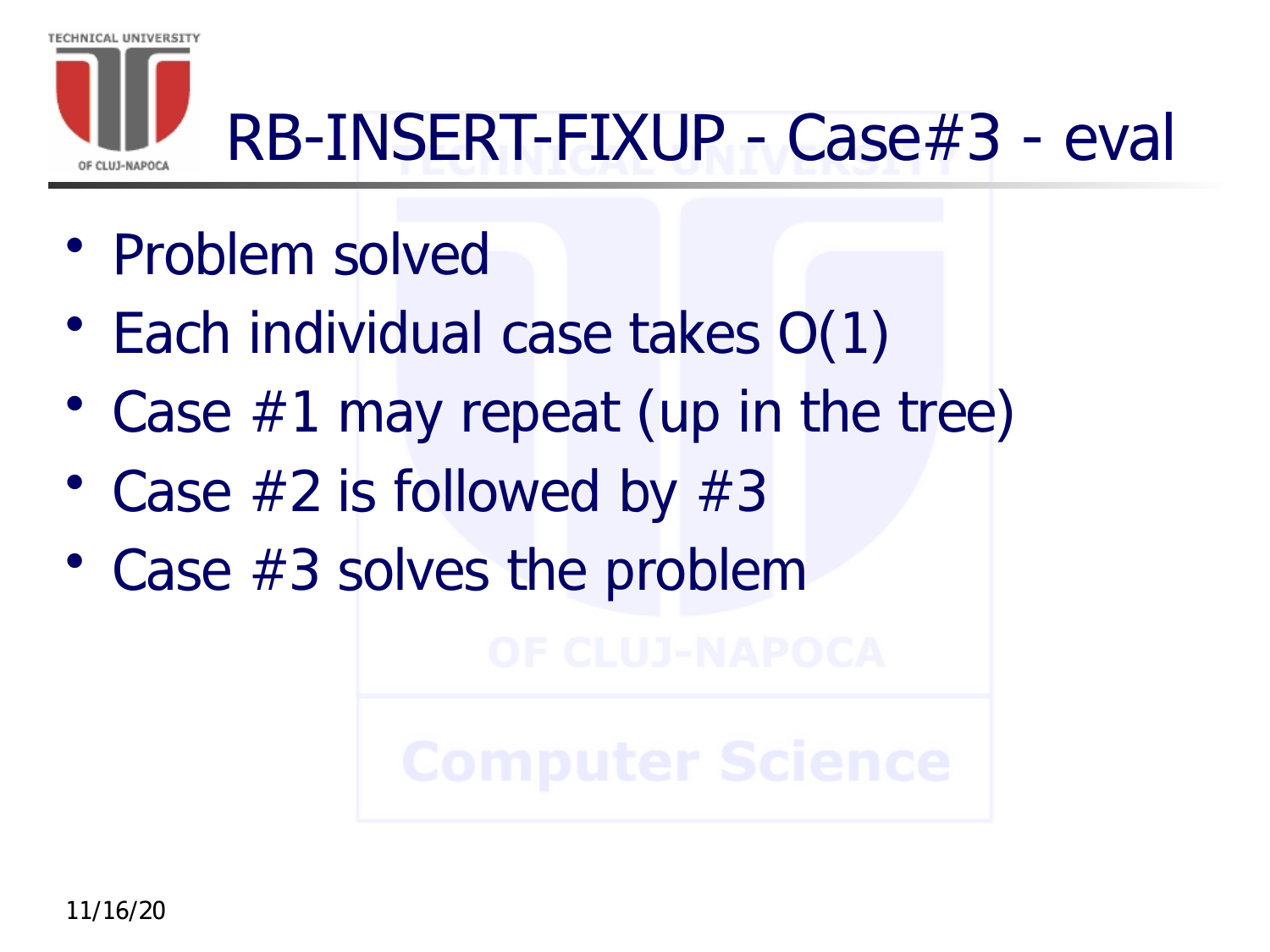

# RB-INSERT-FIXUP - Case#3 - eval
Problem solved
Each individual case takes O(1)
Case #1 may repeat (up in the tree)
Case #2 is followed by #3
Case #3 solves the problem
11/16/20